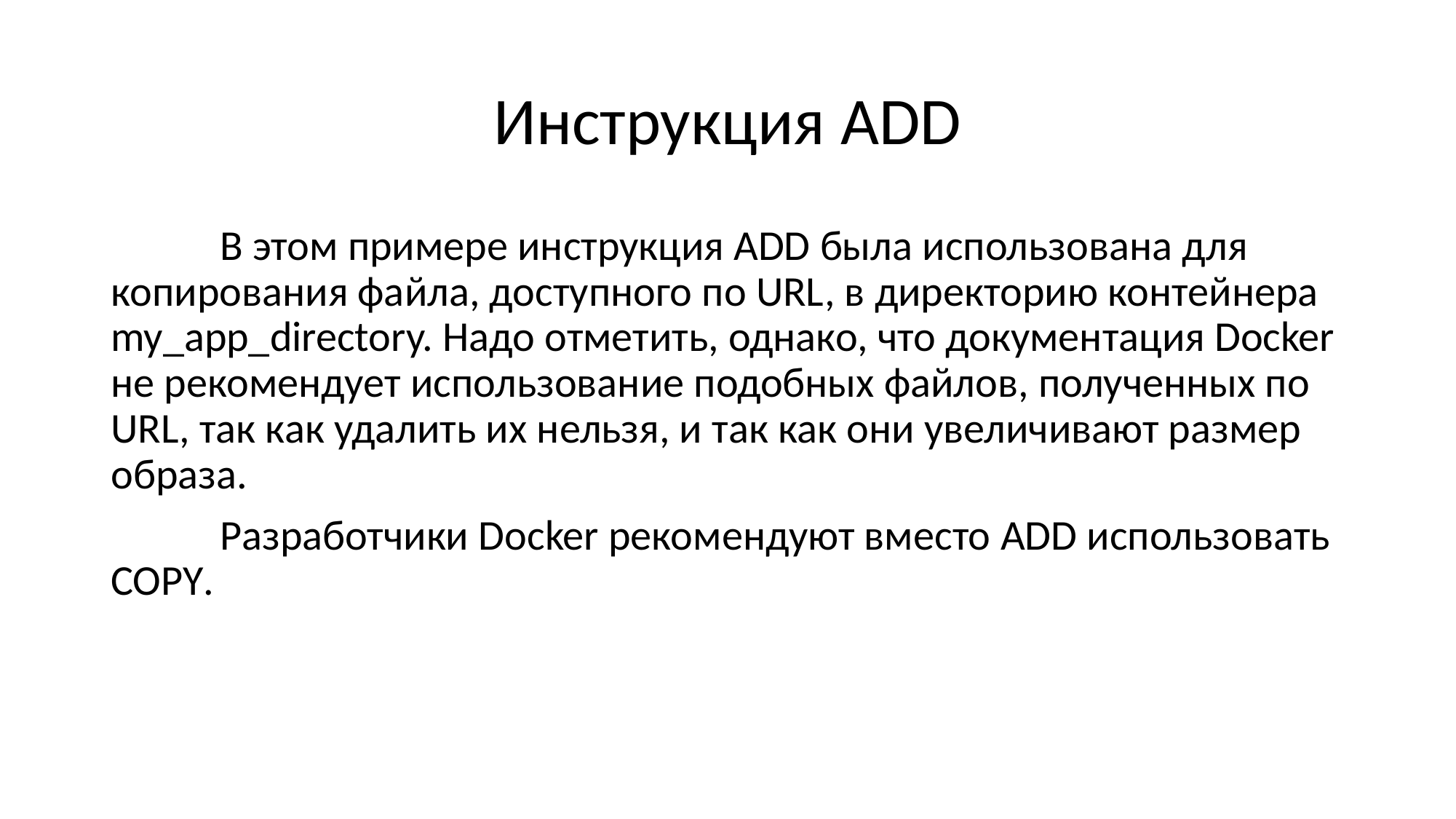

# Инструкция ADD
	В этом примере инструкция ADD была использована для копирования файла, доступного по URL, в директорию контейнера my_app_directory. Надо отметить, однако, что документация Docker не рекомендует использование подобных файлов, полученных по URL, так как удалить их нельзя, и так как они увеличивают размер образа.
	Разработчики Docker рекомендуют вместо ADD использовать COPY.